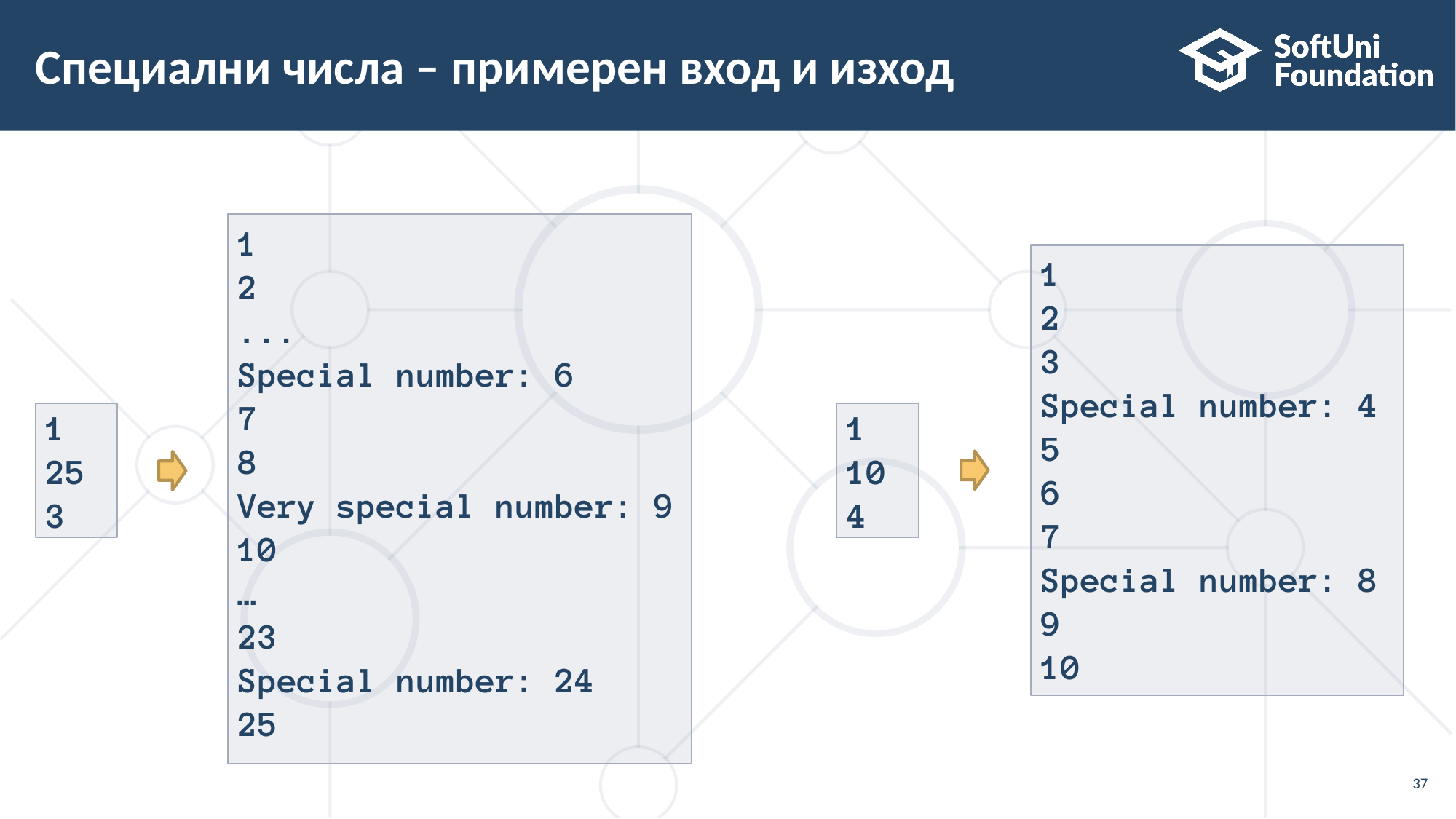

# Специални числа – примерен вход и изход
1
2
...
Special number: 6
7
8
Very special number: 9
10
…
23
Special number: 24
25

1
25
3

1
2
3
Special number: 4
5
6
7
Special number: 8
9
10

1
10
4

37